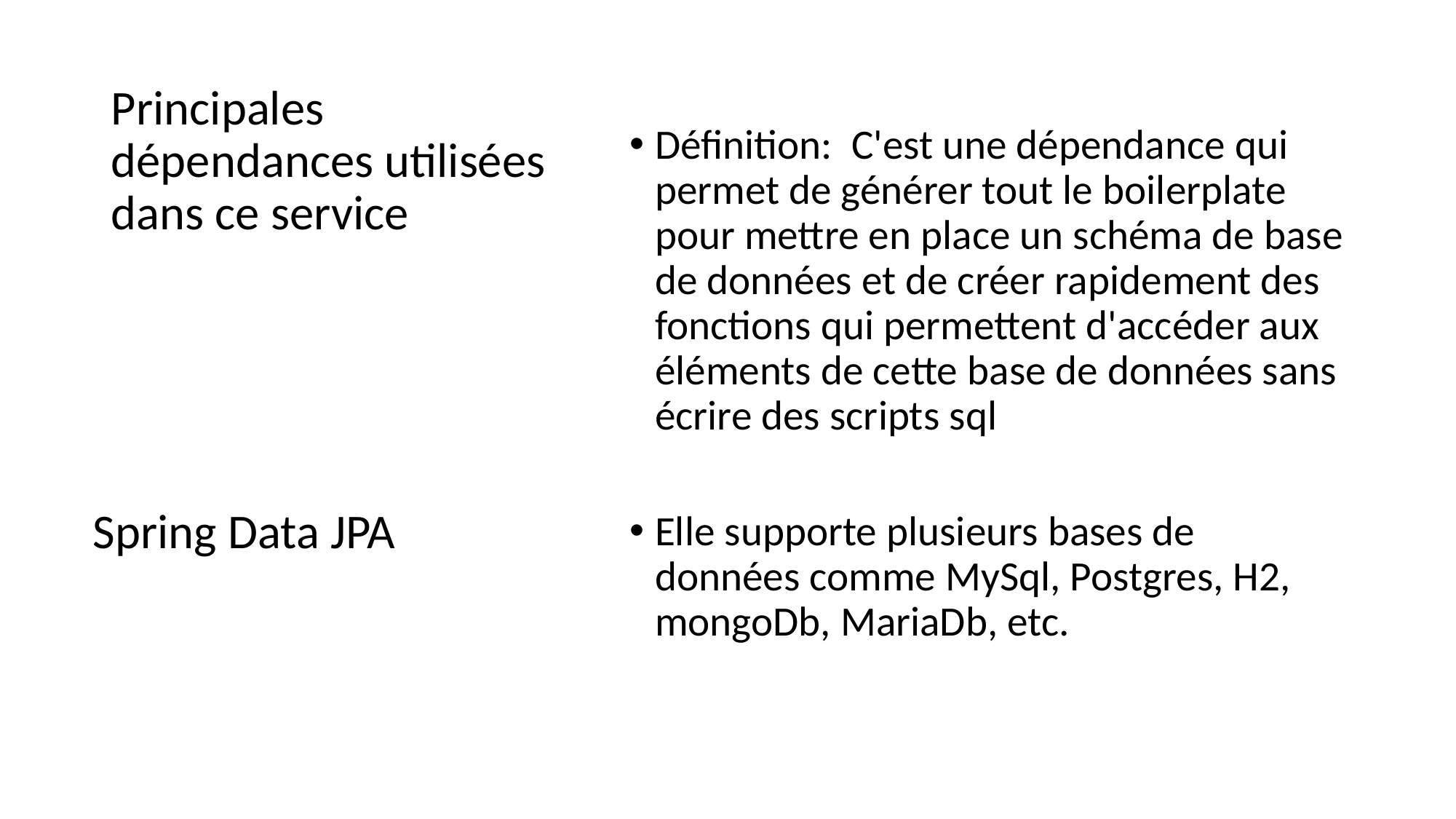

# Principales dépendances utilisées dans ce service
Définition:  C'est une dépendance qui permet de générer tout le boilerplate pour mettre en place un schéma de base de données et de créer rapidement des fonctions qui permettent d'accéder aux éléments de cette base de données sans écrire des scripts sql

Elle supporte plusieurs bases de données comme MySql, Postgres, H2, mongoDb, MariaDb, etc.

Spring Data JPA